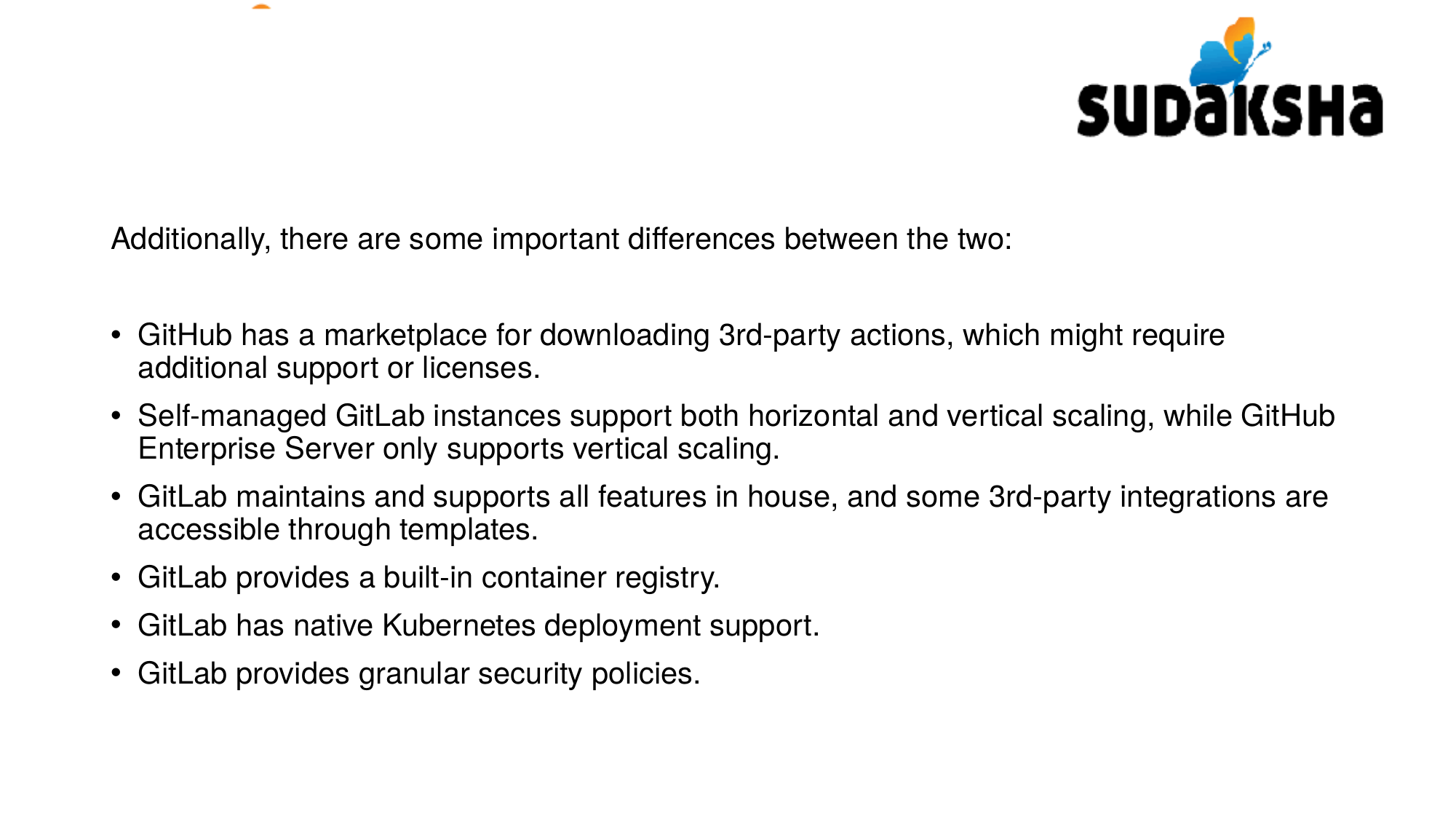

Additionally, there are some important differences between the two:

GitHub has a marketplace for downloading 3rd-party actions, which might require additional support or licenses.
Self-managed GitLab instances support both horizontal and vertical scaling, while GitHub Enterprise Server only supports vertical scaling.
GitLab maintains and supports all features in house, and some 3rd-party integrations are accessible through templates.
GitLab provides a built-in container registry.
GitLab has native Kubernetes deployment support.
GitLab provides granular security policies.